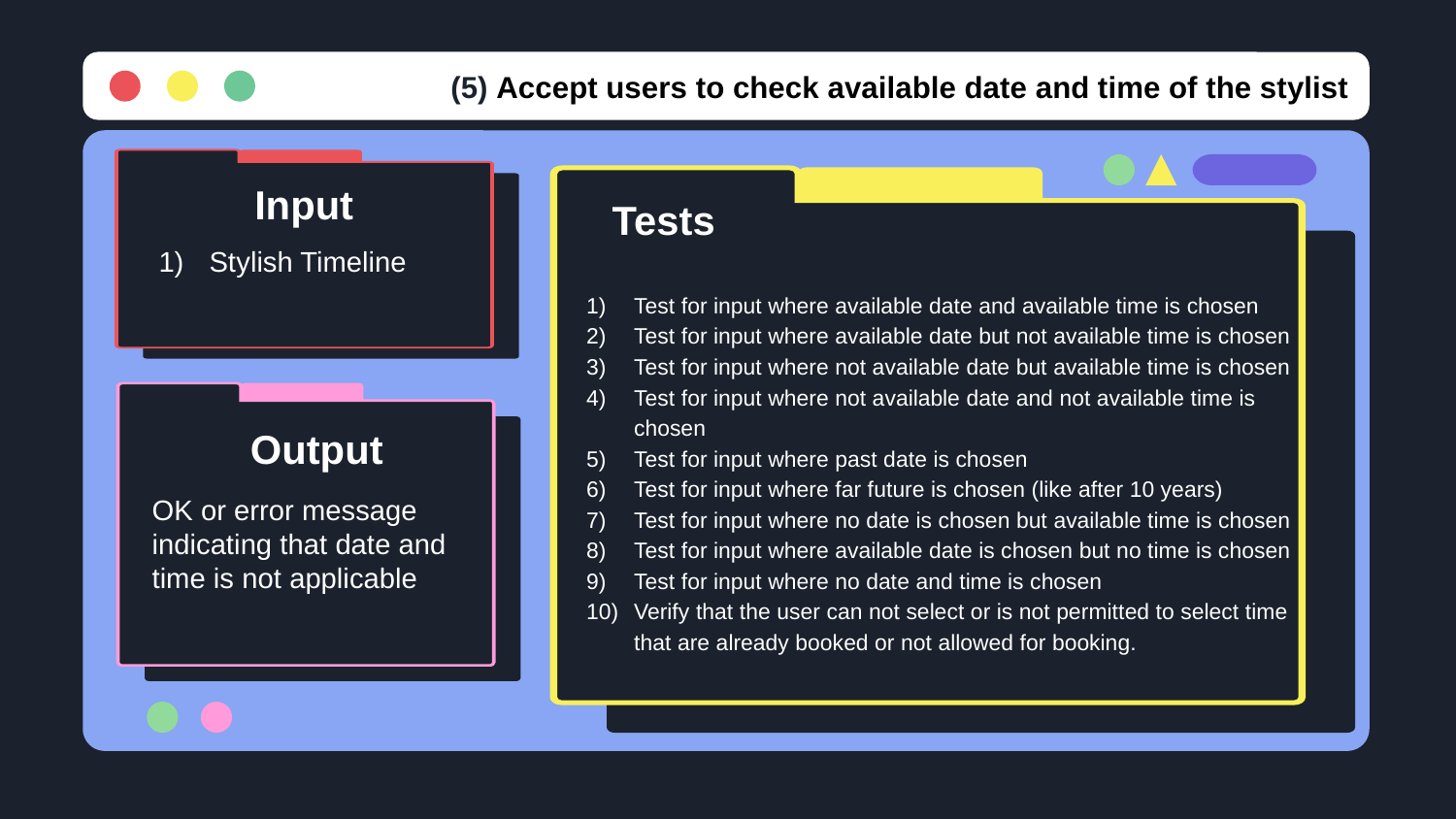

# (5) Accept users to check available date and time of the stylist

Input

Tests
Stylish Timeline

Test for input where available date and available time is chosen
Test for input where available date but not available time is chosen
Test for input where not available date but available time is chosen
Test for input where not available date and not available time is chosen
Test for input where past date is chosen
Test for input where far future is chosen (like after 10 years)
Test for input where no date is chosen but available time is chosen
Test for input where available date is chosen but no time is chosen
Test for input where no date and time is chosen
Verify that the user can not select or is not permitted to select time that are already booked or not allowed for booking.

Output
OK or error message indicating that date and time is not applicable